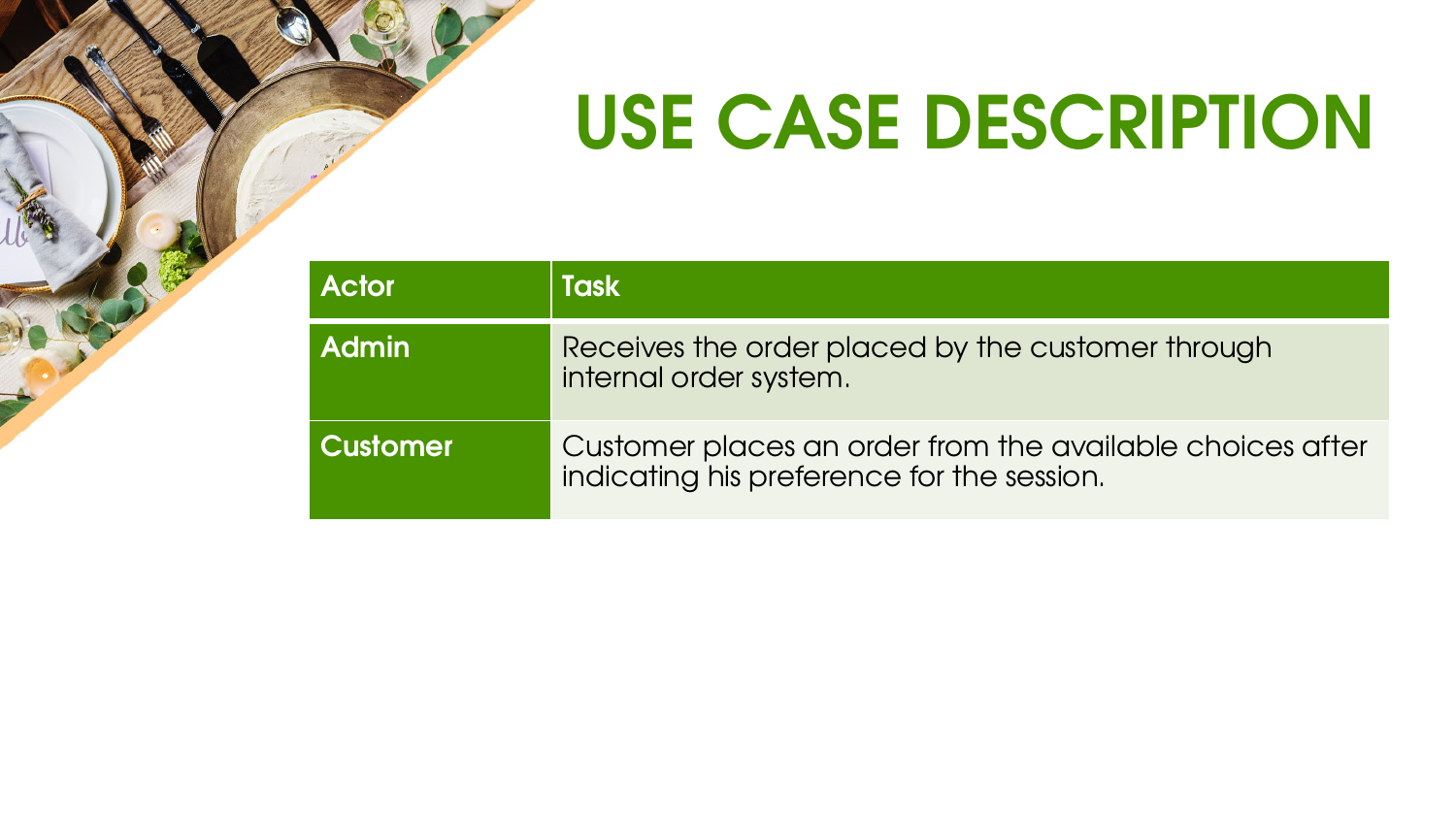

# USE CASE DESCRIPTION
| Actor | Task |
| --- | --- |
| Admin | Receives the order placed by the customer through internal order system. |
| Customer | Customer places an order from the available choices after indicating his preference for the session. |